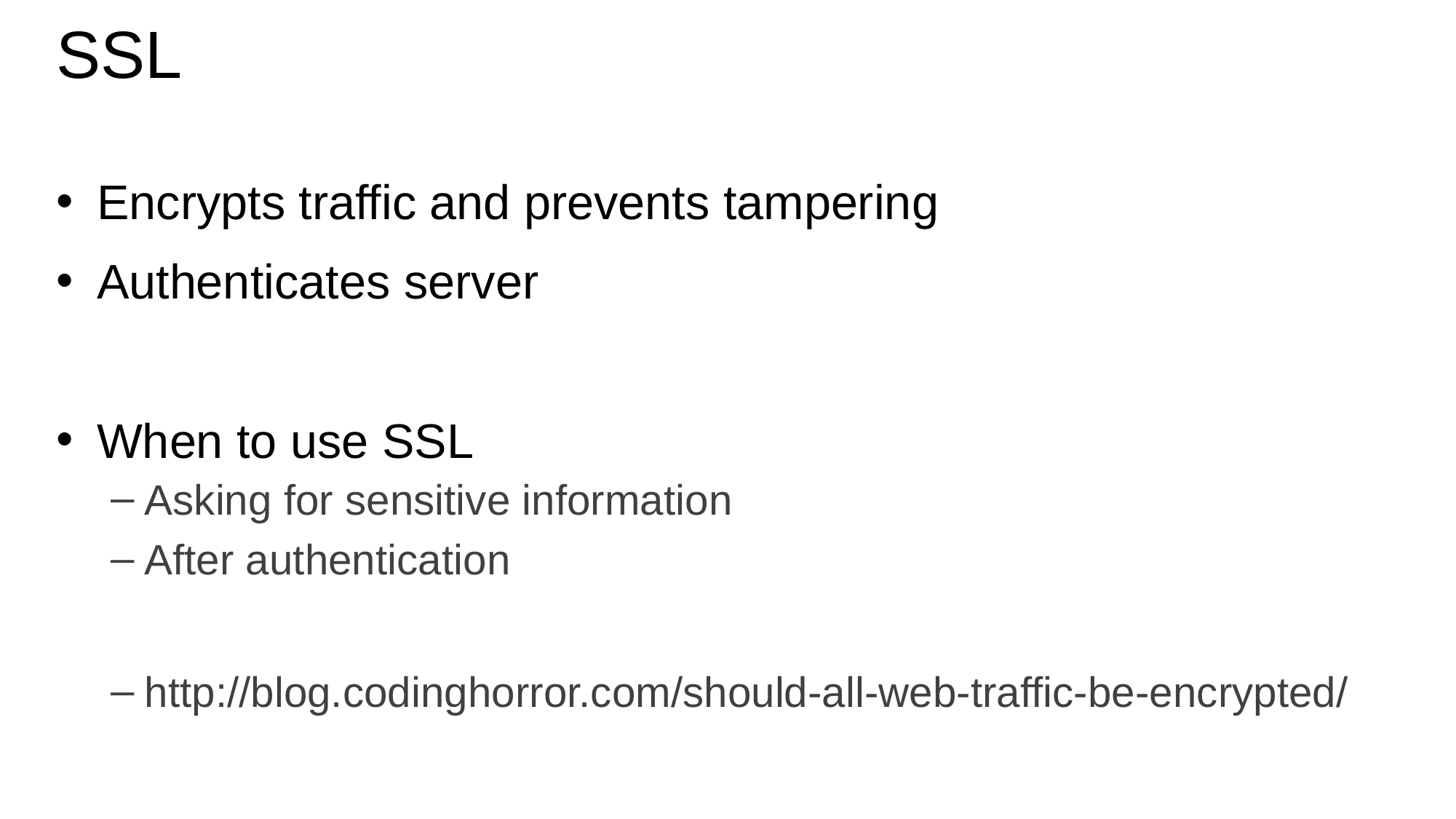

# SSL
Encrypts traffic and prevents tampering
Authenticates server

When to use SSL
Asking for sensitive information
After authentication

http://blog.codinghorror.com/should-all-web-traffic-be-encrypted/